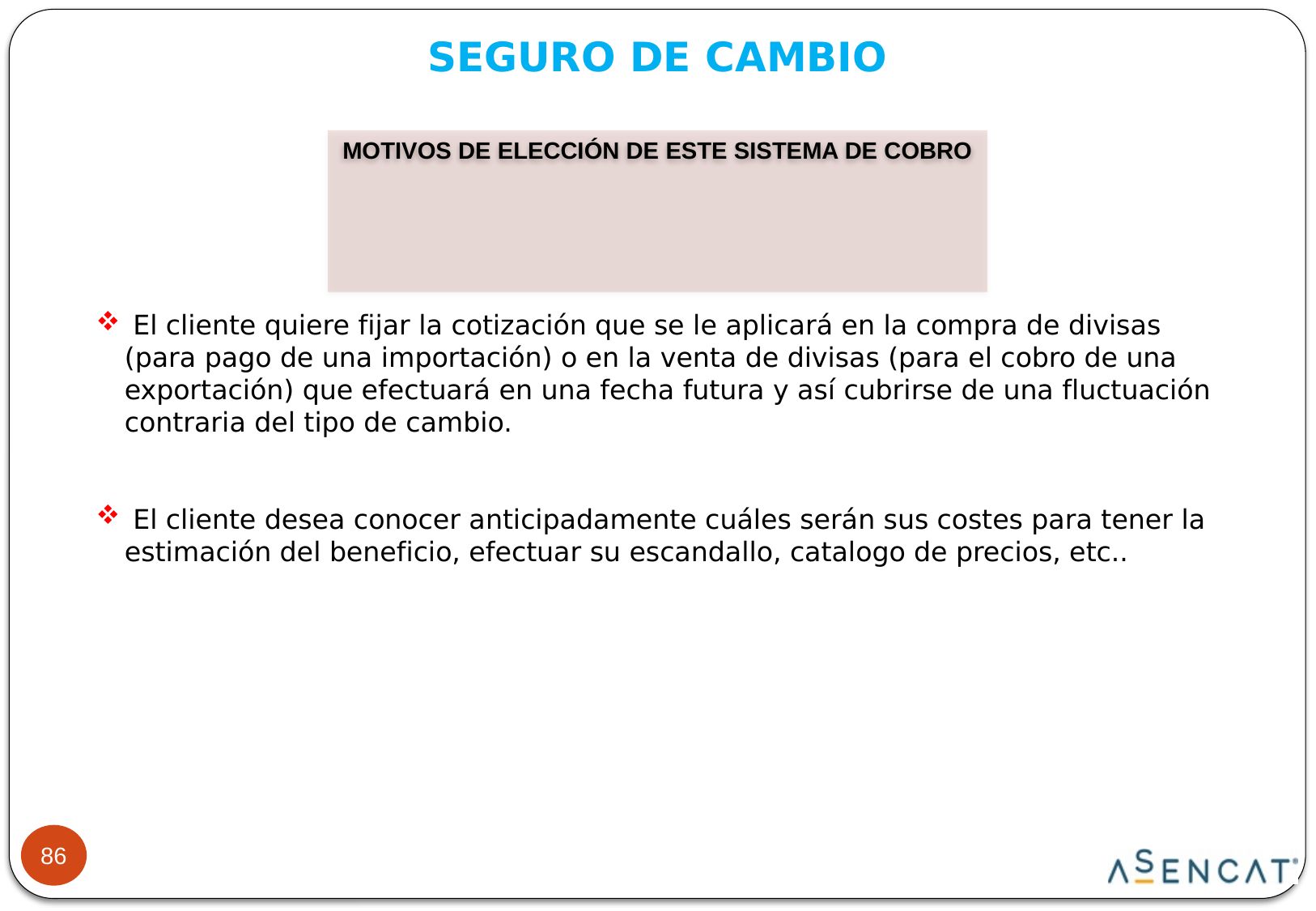

SEGURO DE CAMBIO
MOTIVOS DE ELECCIÓN DE ESTE SISTEMA DE COBRO
 El cliente quiere fijar la cotización que se le aplicará en la compra de divisas (para pago de una importación) o en la venta de divisas (para el cobro de una exportación) que efectuará en una fecha futura y así cubrirse de una fluctuación contraria del tipo de cambio.

 El cliente desea conocer anticipadamente cuáles serán sus costes para tener la estimación del beneficio, efectuar su escandallo, catalogo de precios, etc..

86